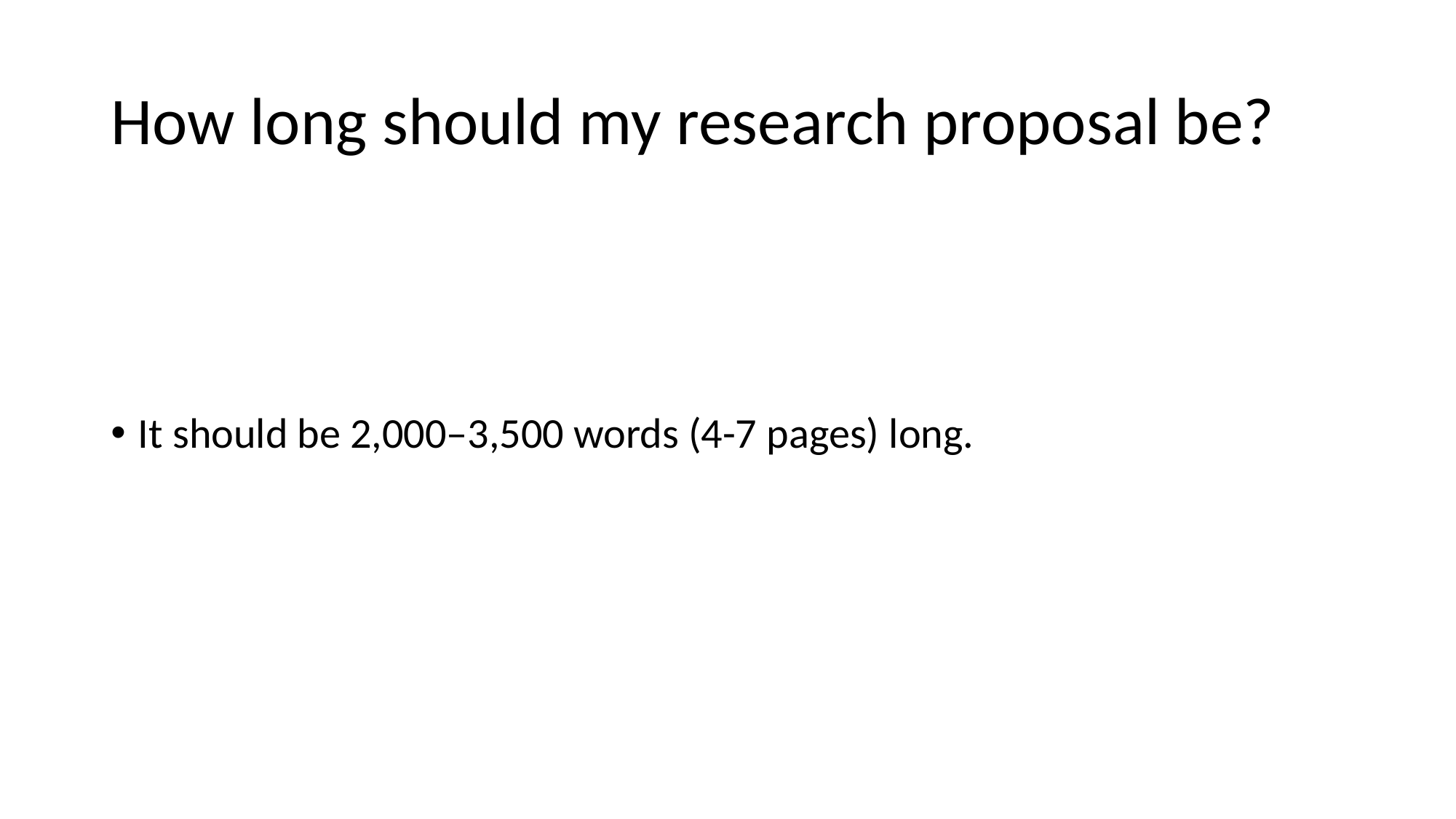

# How long should my research proposal be?

It should be 2,000–3,500 words (4-7 pages) long.